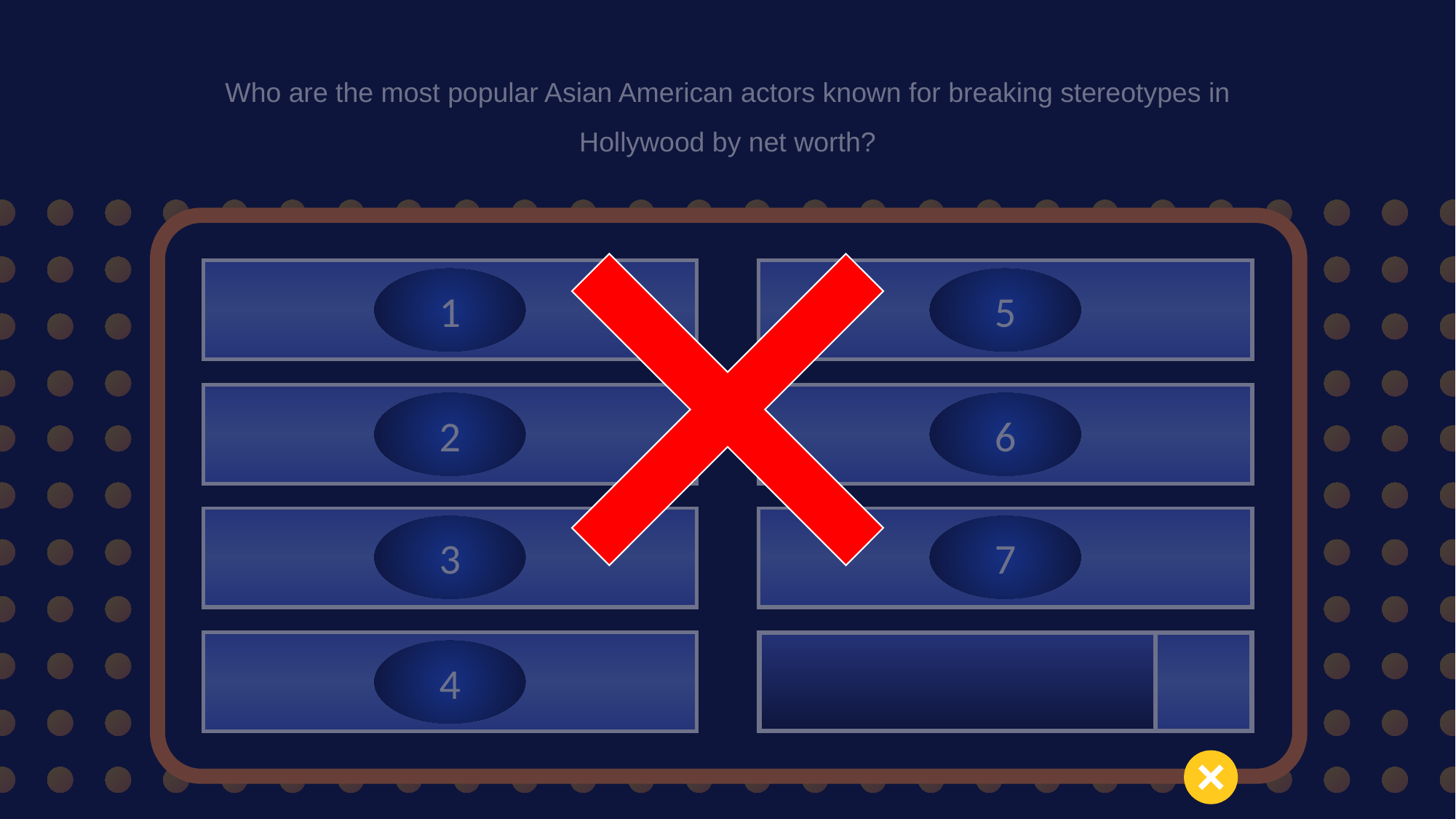

Who are the most popular Asian American actors known for breaking stereotypes in Hollywood by net worth?

1

5
4
Randall Park
Lucy Liu
8
7
John Cho
3
Constance Wu

2

6

3

7
6
Awkwafina
2
Mindy Kaling
5
Steven Yeun

4